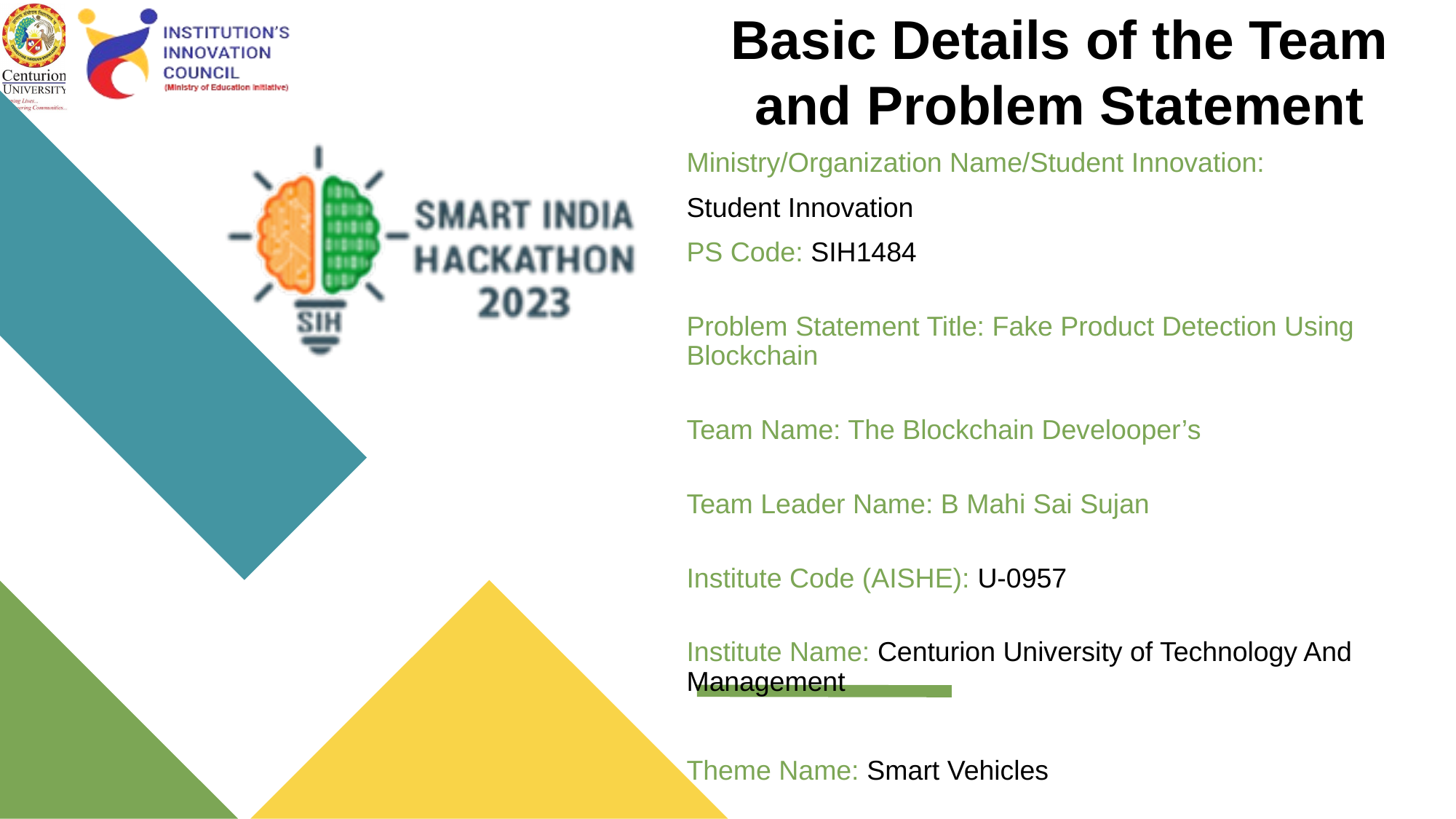

# Basic Details of the Team and Problem Statement
Ministry/Organization Name/Student Innovation:
Student Innovation
PS Code: SIH1484
Problem Statement Title: Fake Product Detection Using Blockchain
Team Name: The Blockchain Develooper’s
Team Leader Name: B Mahi Sai Sujan
Institute Code (AISHE): U-0957
Institute Name: Centurion University of Technology And Management

Theme Name: Smart Vehicles